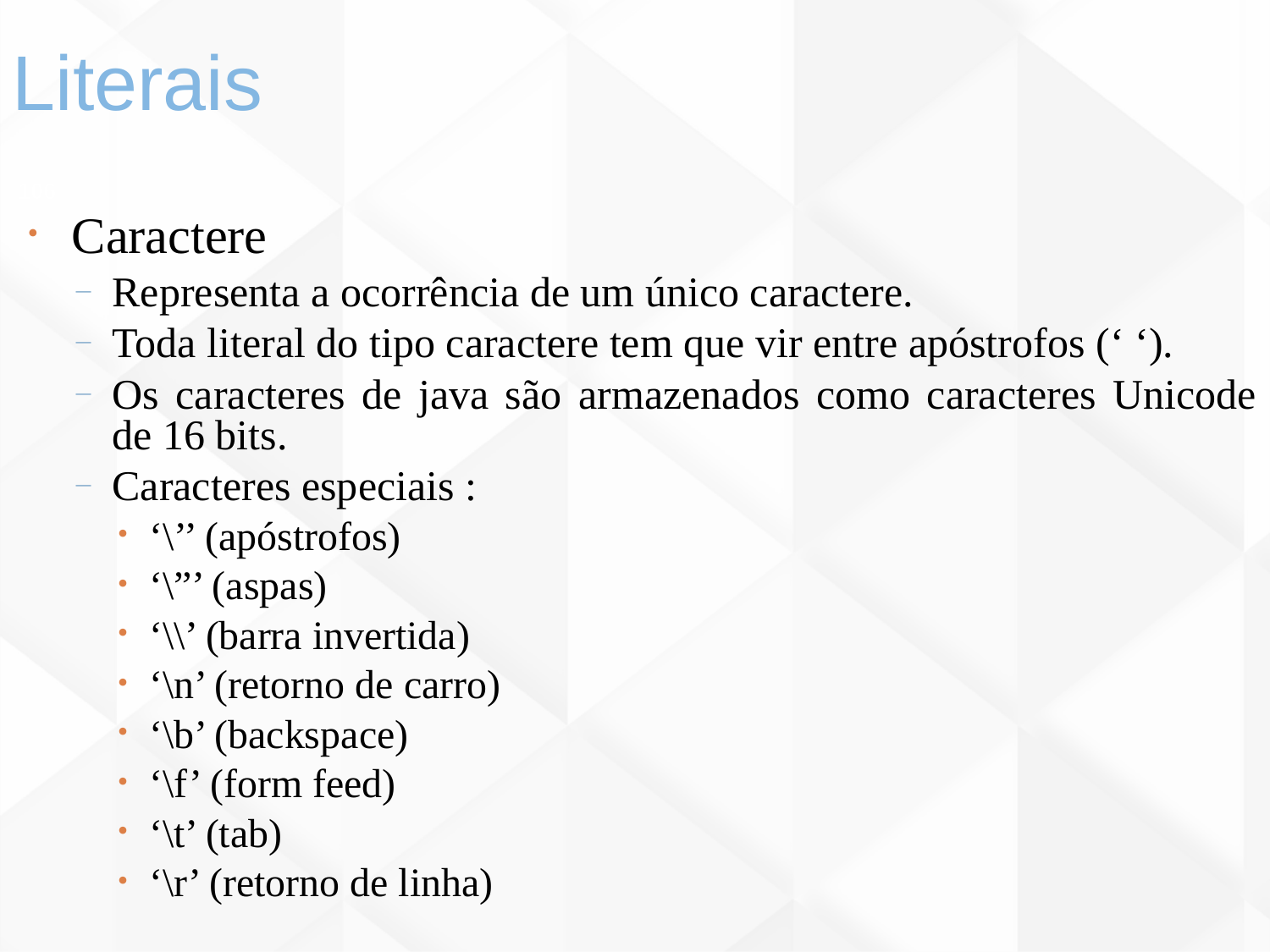

Literais
106
Caractere
Representa a ocorrência de um único caractere.
Toda literal do tipo caractere tem que vir entre apóstrofos (‘ ‘).
Os caracteres de java são armazenados como caracteres Unicode de 16 bits.
Caracteres especiais :
‘\’’ (apóstrofos)
‘\”’ (aspas)
‘\\’ (barra invertida)
‘\n’ (retorno de carro)
‘\b’ (backspace)
‘\f’ (form feed)
‘\t’ (tab)
‘\r’ (retorno de linha)